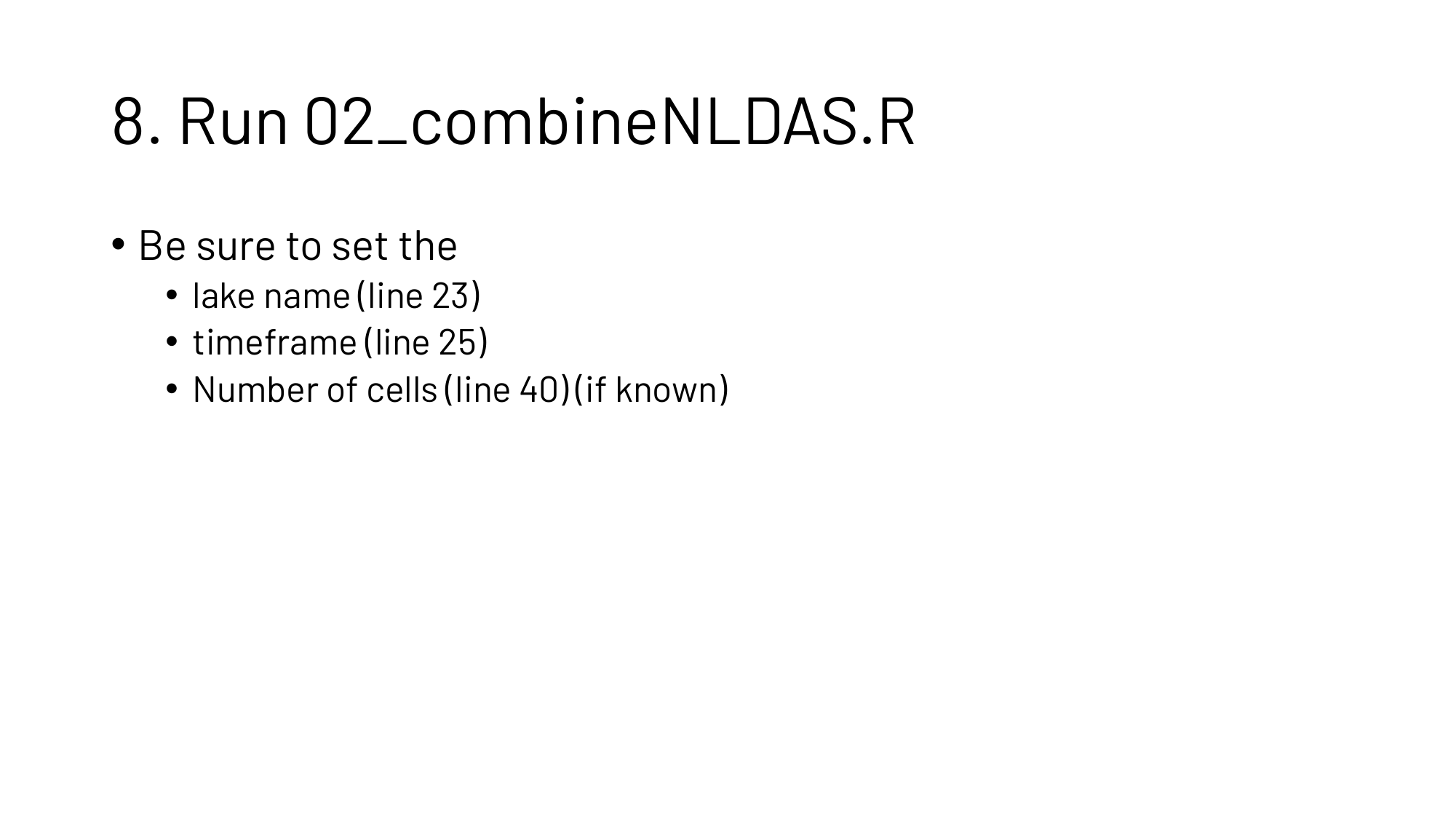

# 8. Run 02_combineNLDAS.R
Be sure to set the
lake name (line 23)
timeframe (line 25)
Number of cells (line 40) (if known)